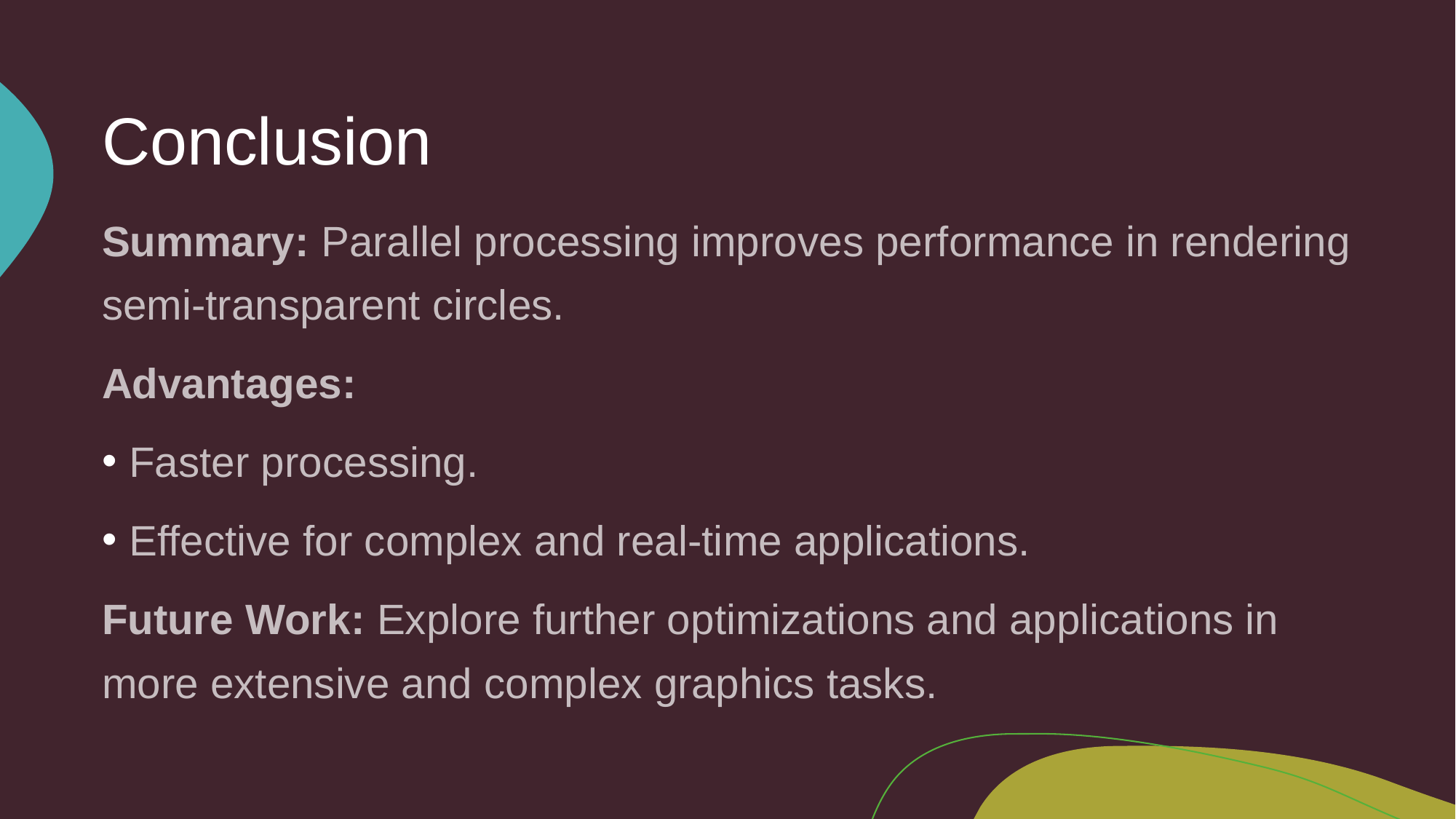

# Conclusion
Summary: Parallel processing improves performance in rendering semi-transparent circles.
Advantages:
Faster processing.
Effective for complex and real-time applications.
Future Work: Explore further optimizations and applications in more extensive and complex graphics tasks.